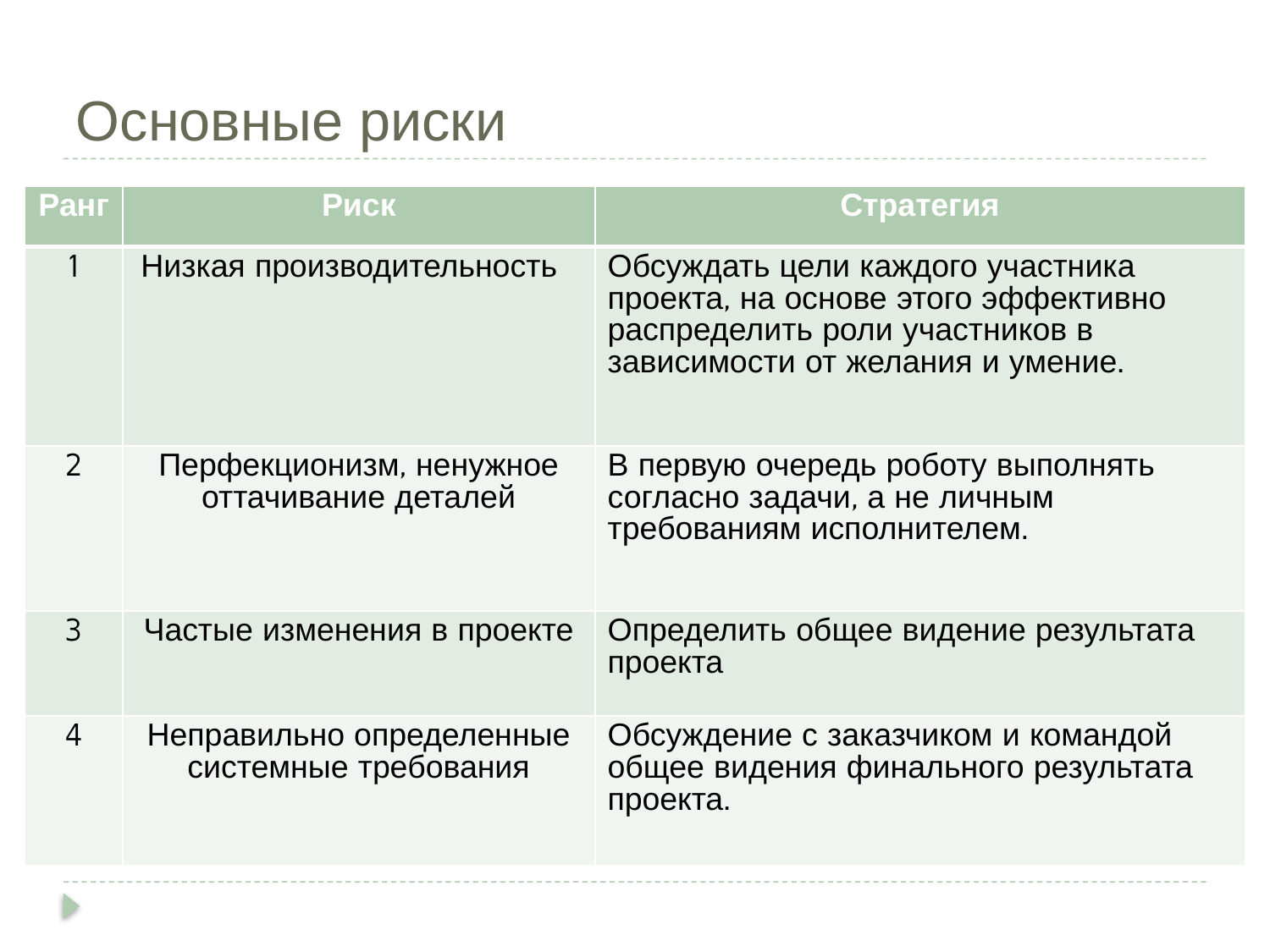

# Основные риски
| Ранг | Риск | Стратегия |
| --- | --- | --- |
| 1 | Низкая производительность | Обсуждать цели каждого участника проекта, на основе этого эффективно распределить роли участников в зависимости от желания и умение. |
| 2 | Перфекционизм, ненужное оттачивание деталей | В первую очередь роботу выполнять согласно задачи, а не личным требованиям исполнителем. |
| 3 | Частые изменения в проекте | Определить общее видение результата проекта |
| 4 | Неправильно определенные системные требования | Обсуждение с заказчиком и командой общее видения финального результата проекта. |